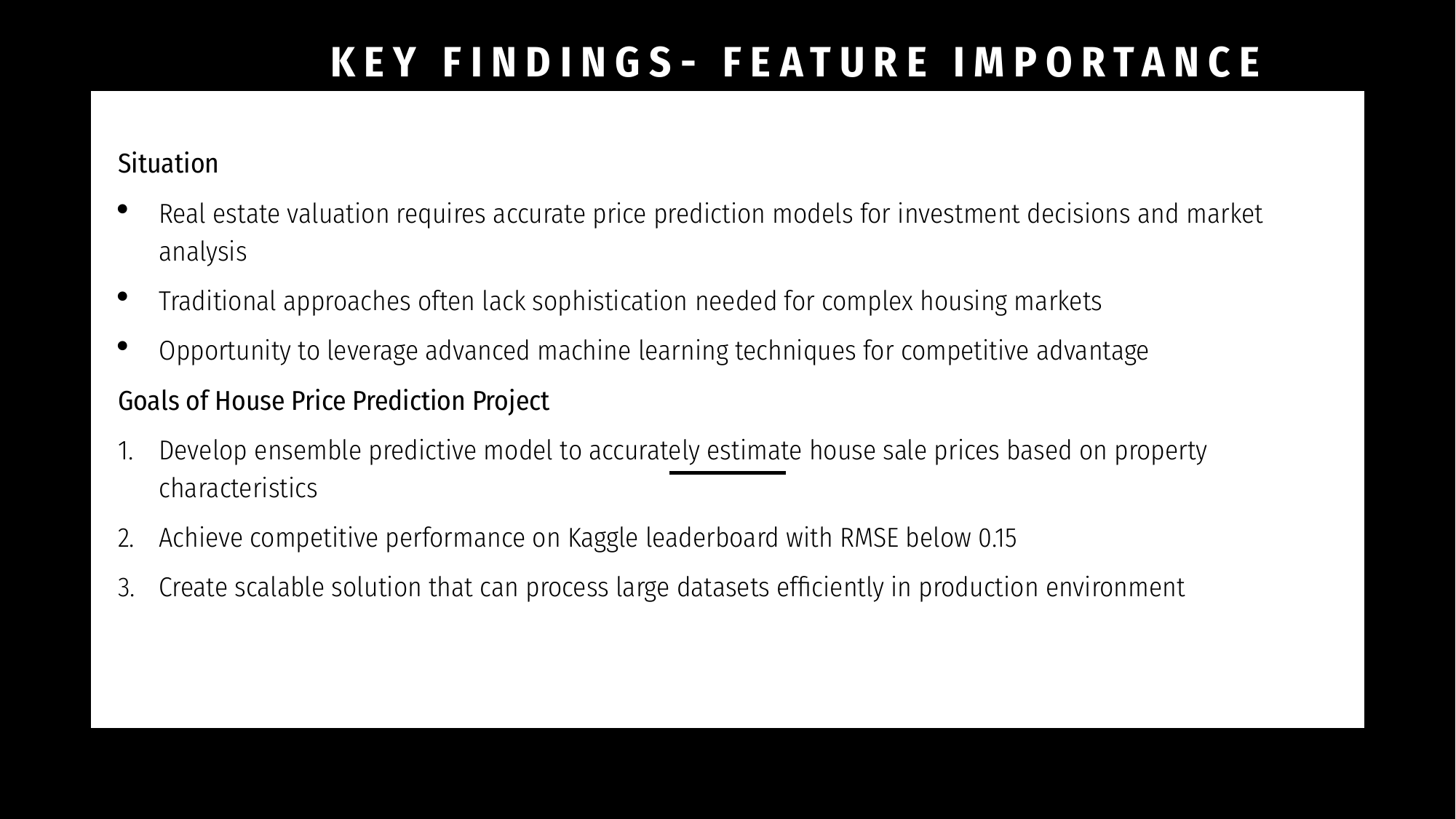

# KEY FINDINGS- FEATURE IMPORTANCE

Situation
Real estate valuation requires accurate price prediction models for investment decisions and market analysis
Traditional approaches often lack sophistication needed for complex housing markets
Opportunity to leverage advanced machine learning techniques for competitive advantage
Goals of House Price Prediction Project
Develop ensemble predictive model to accurately estimate house sale prices based on property characteristics
Achieve competitive performance on Kaggle leaderboard with RMSE below 0.15
Create scalable solution that can process large datasets efficiently in production environment